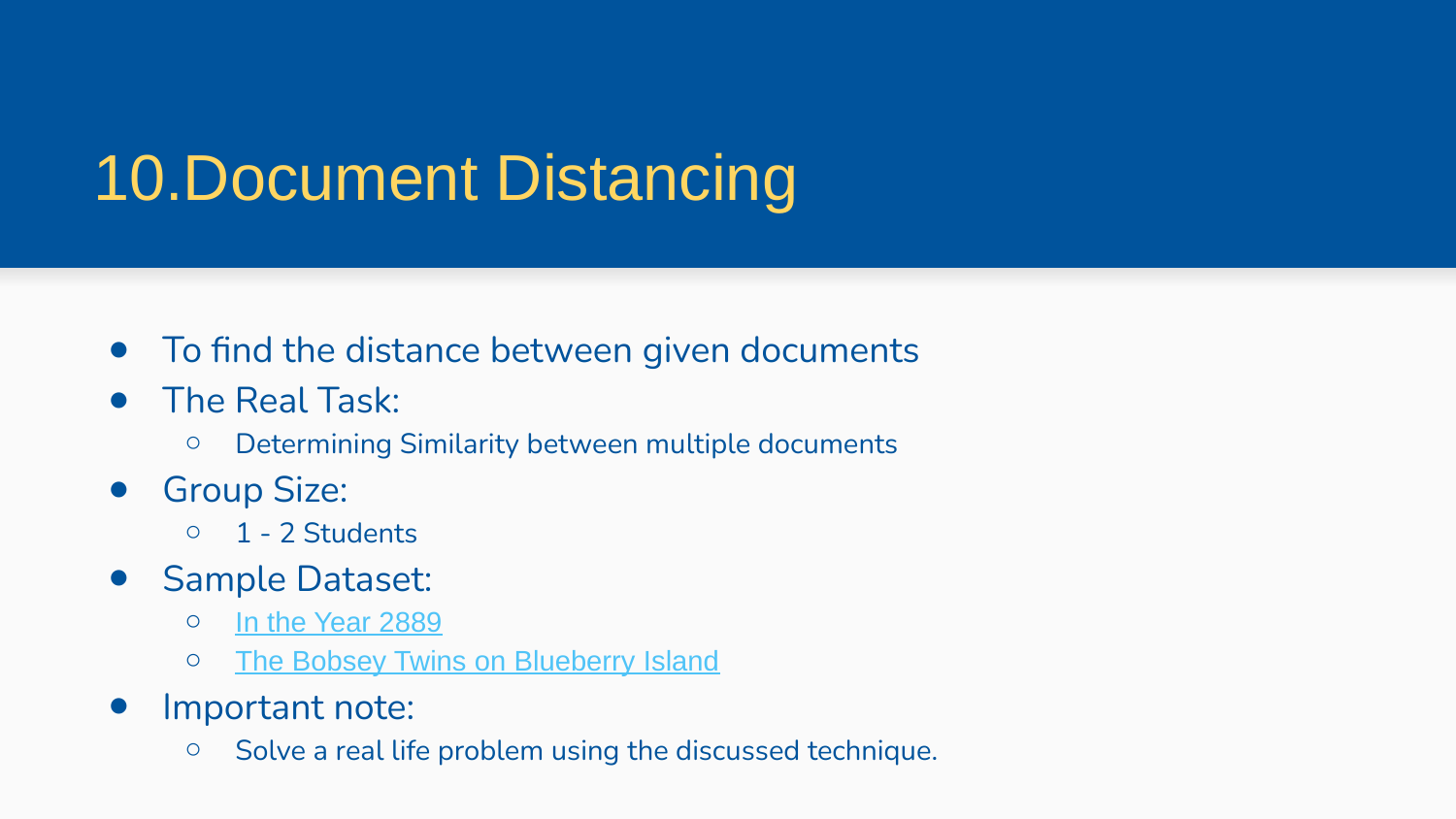

# Document Distancing
To find the distance between given documents
The Real Task:
Determining Similarity between multiple documents
Group Size:
1 - 2 Students
Sample Dataset:
In the Year 2889
The Bobsey Twins on Blueberry Island
Important note:
Solve a real life problem using the discussed technique.